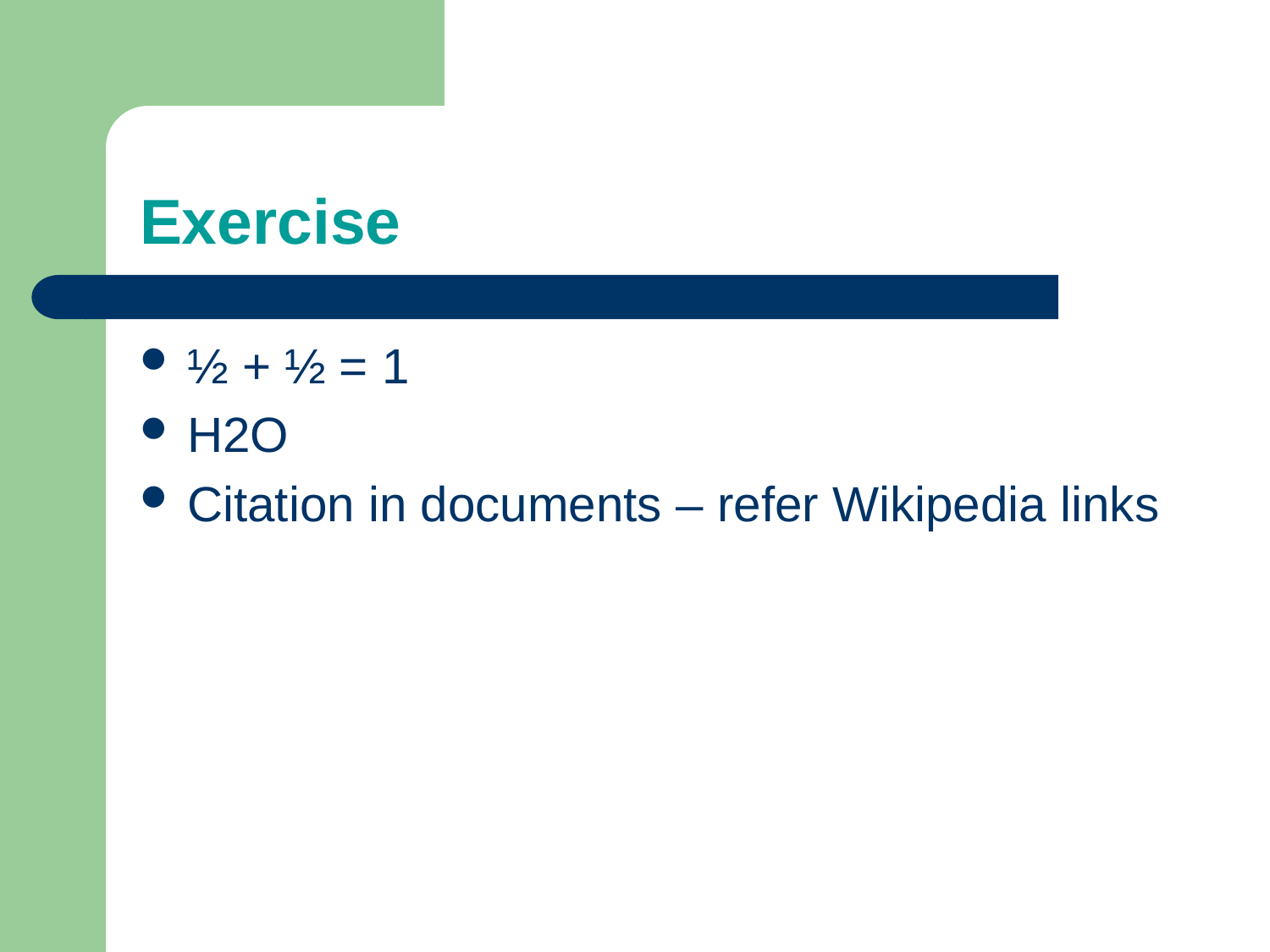

# Exercise
½ + ½ = 1
H2O
Citation in documents – refer Wikipedia links